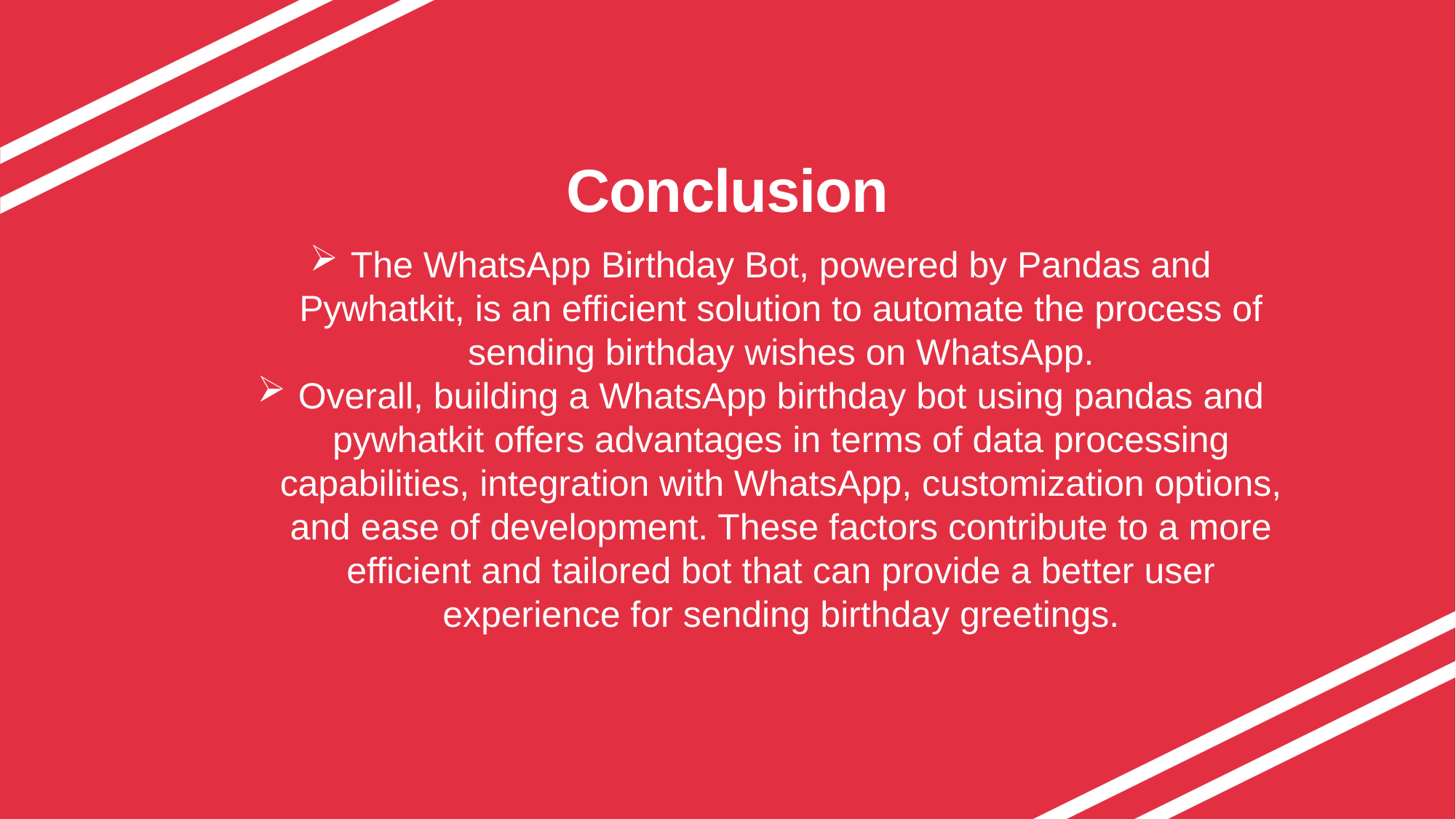

# Conclusion
The WhatsApp Birthday Bot, powered by Pandas and Pywhatkit, is an efficient solution to automate the process of sending birthday wishes on WhatsApp.
Overall, building a WhatsApp birthday bot using pandas and pywhatkit offers advantages in terms of data processing capabilities, integration with WhatsApp, customization options, and ease of development. These factors contribute to a more efficient and tailored bot that can provide a better user experience for sending birthday greetings.